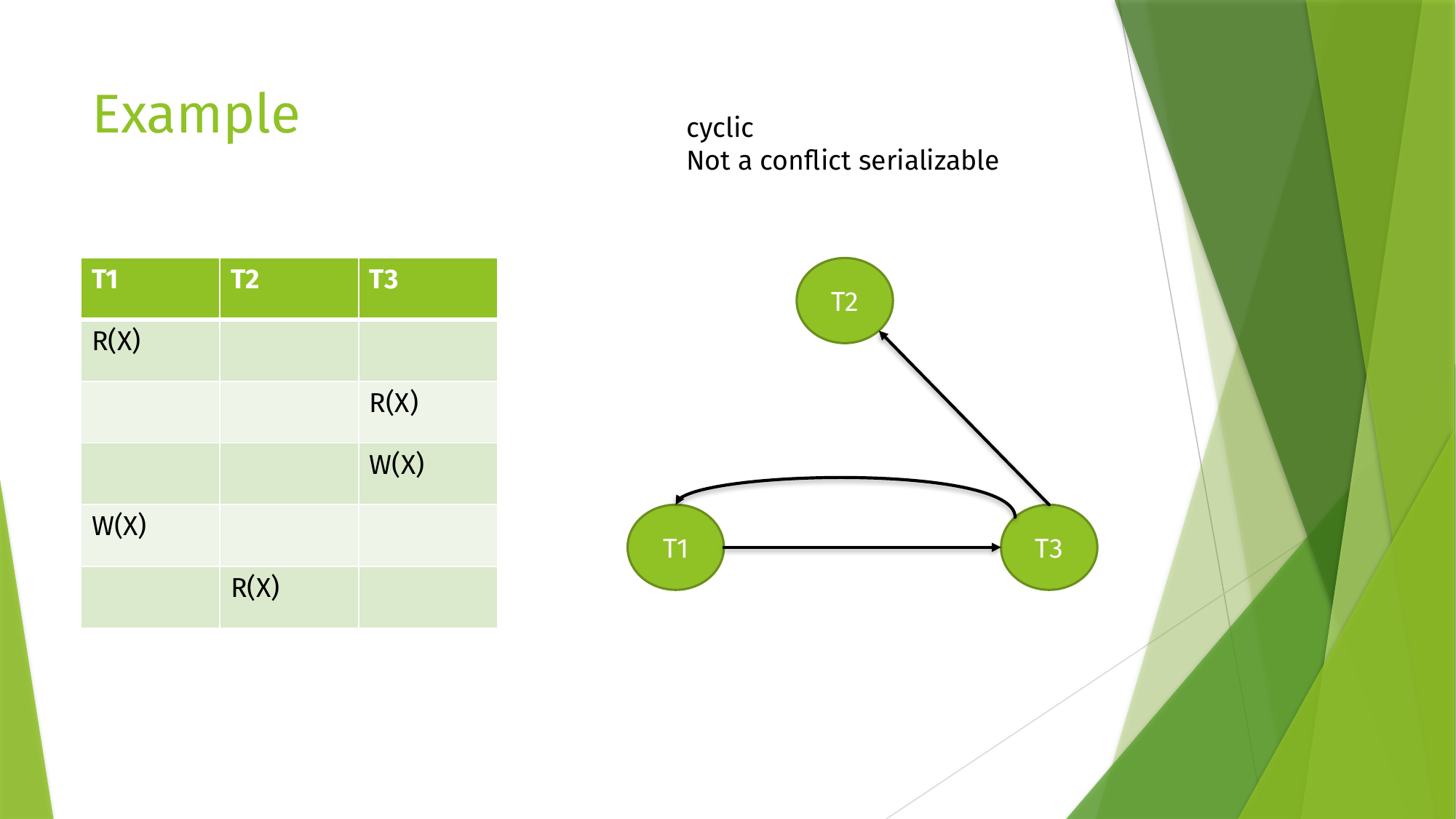

# Example
cyclic
Not a conflict serializable
| T1 | T2 | T3 |
| --- | --- | --- |
| R(X) |  |  |
|  |  | R(X) |
|  |  | W(X) |
| W(X) |  |  |
|  | R(X) |  |
T2
T1
T3